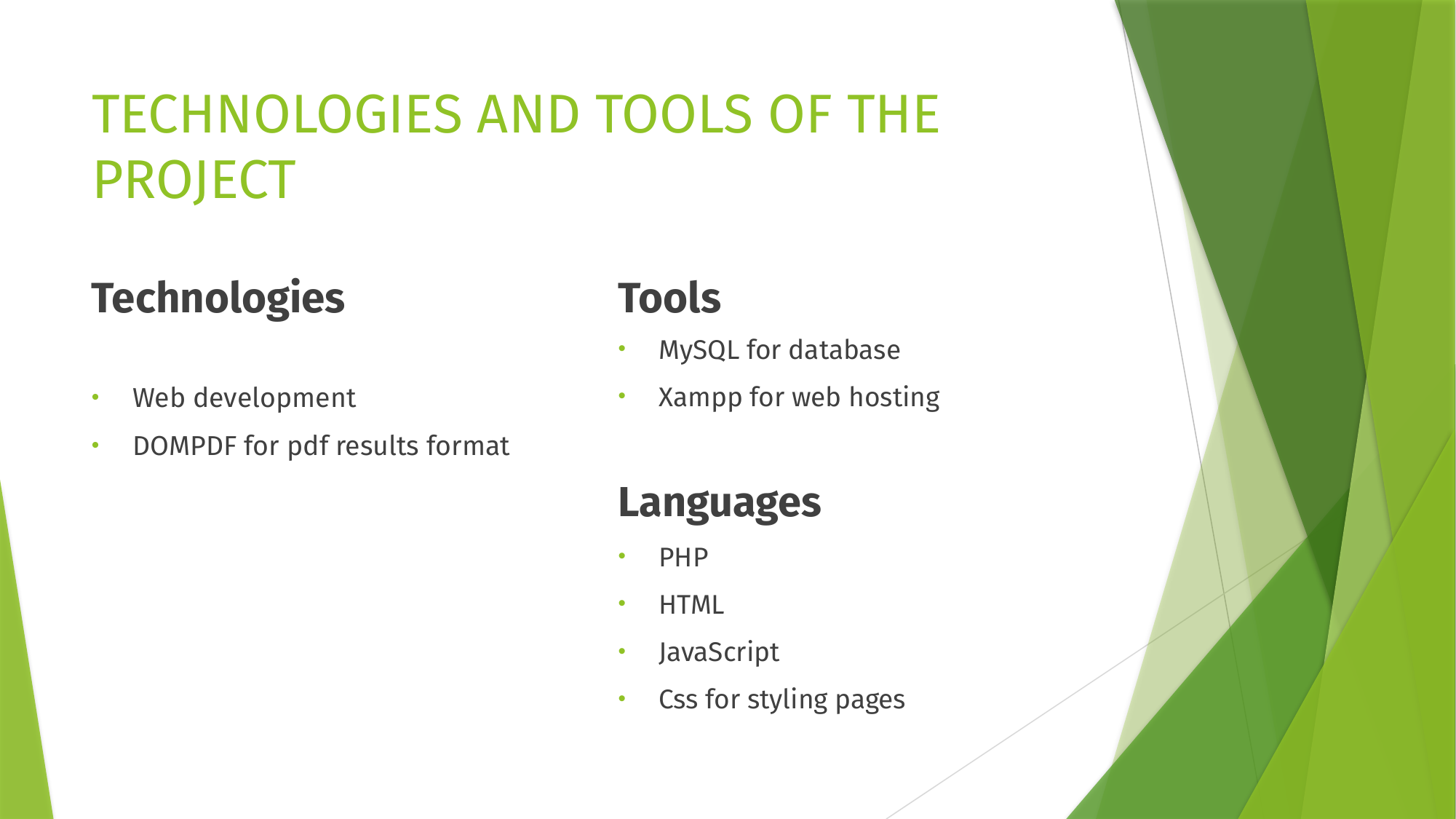

# TECHNOLOGIES AND TOOLS OF THE PROJECT
Technologies
Tools

Web development
DOMPDF for pdf results format

MySQL for database
Xampp for web hosting

Languages
PHP
HTML
JavaScript
Css for styling pages